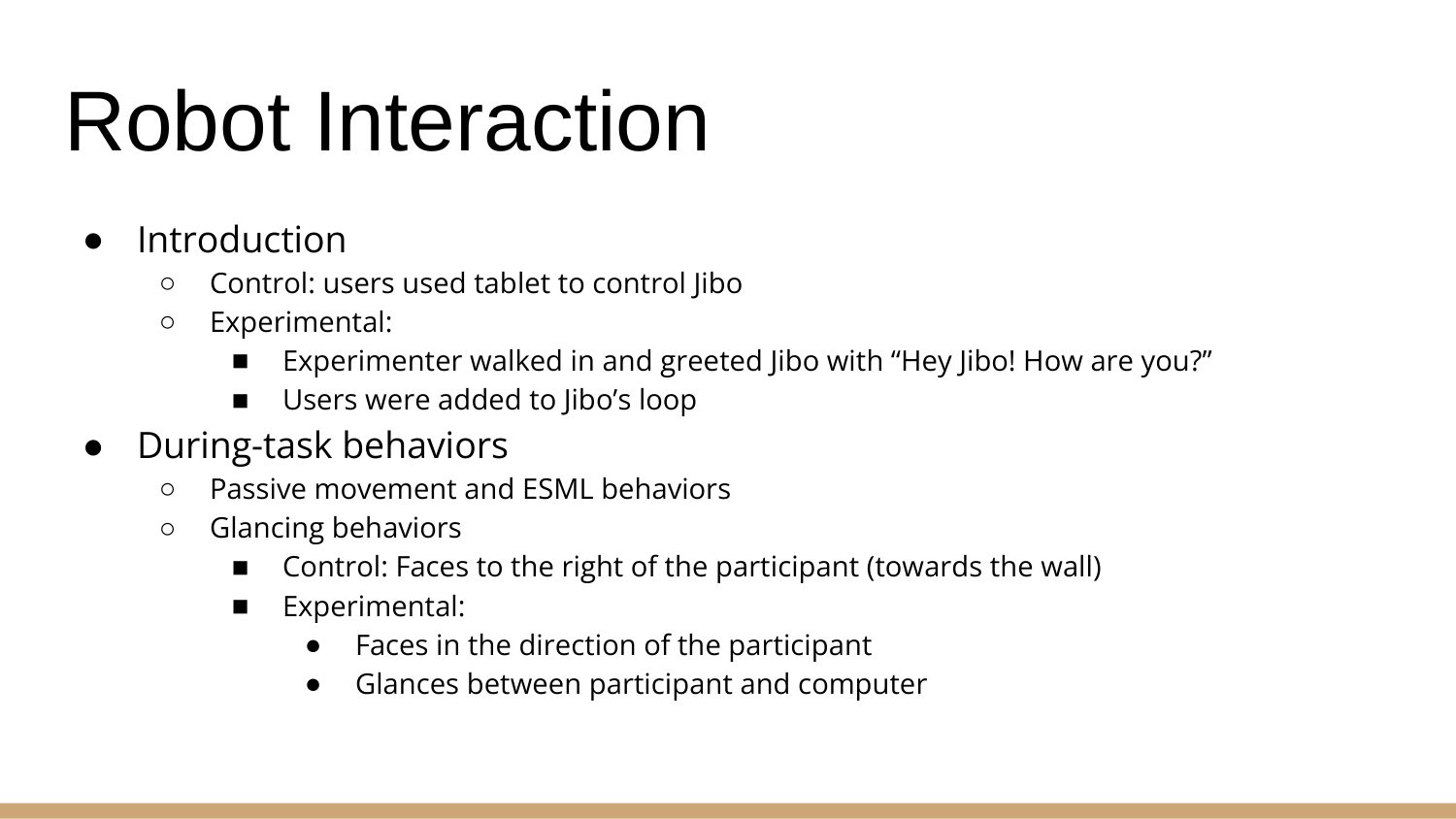

# Robot Interaction
Introduction
Control: users used tablet to control Jibo
Experimental:
Experimenter walked in and greeted Jibo with “Hey Jibo! How are you?”
Users were added to Jibo’s loop
During-task behaviors
Passive movement and ESML behaviors
Glancing behaviors
Control: Faces to the right of the participant (towards the wall)
Experimental:
Faces in the direction of the participant
Glances between participant and computer